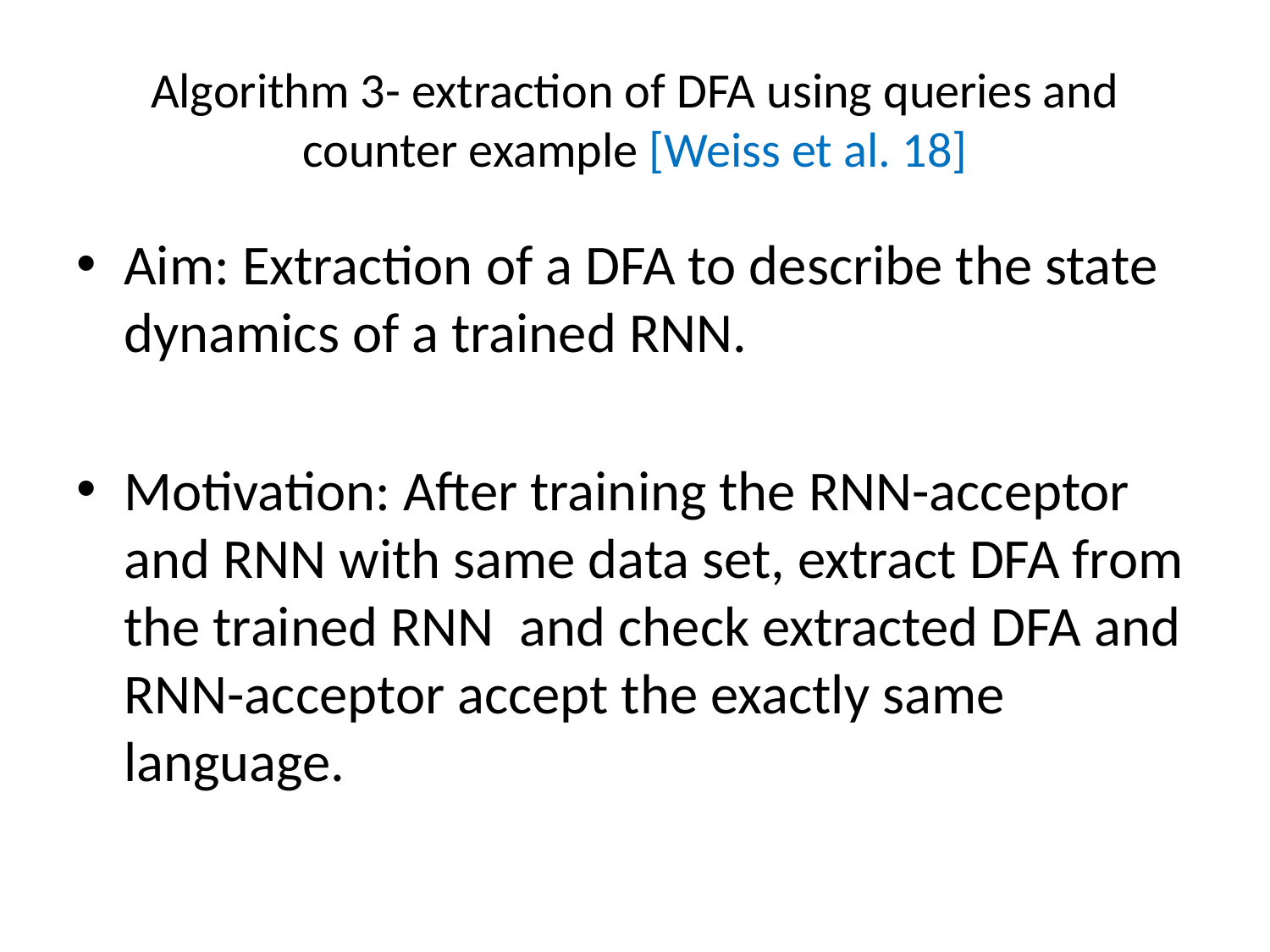

# Algorithm 3- extraction of DFA using queries and counter example [Weiss et al. 18]
Aim: Extraction of a DFA to describe the state dynamics of a trained RNN.

Motivation: After training the RNN-acceptor and RNN with same data set, extract DFA from the trained RNN  and check extracted DFA and RNN-acceptor accept the exactly same language.